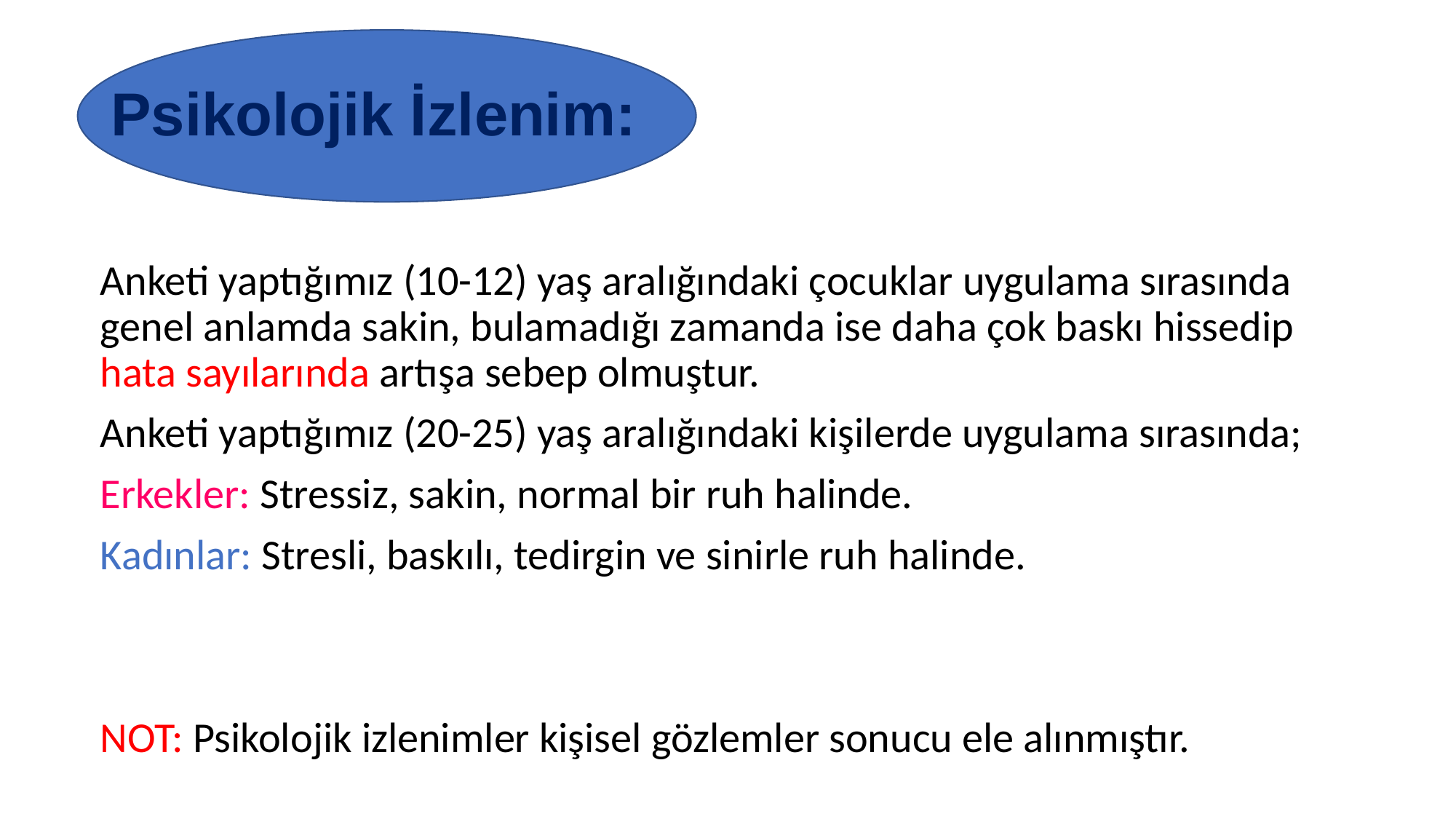

# Psikolojik İzlenim:
Anketi yaptığımız (10-12) yaş aralığındaki çocuklar uygulama sırasında genel anlamda sakin, bulamadığı zamanda ise daha çok baskı hissedip hata sayılarında artışa sebep olmuştur.
Anketi yaptığımız (20-25) yaş aralığındaki kişilerde uygulama sırasında;
Erkekler: Stressiz, sakin, normal bir ruh halinde.
Kadınlar: Stresli, baskılı, tedirgin ve sinirle ruh halinde.

NOT: Psikolojik izlenimler kişisel gözlemler sonucu ele alınmıştır.